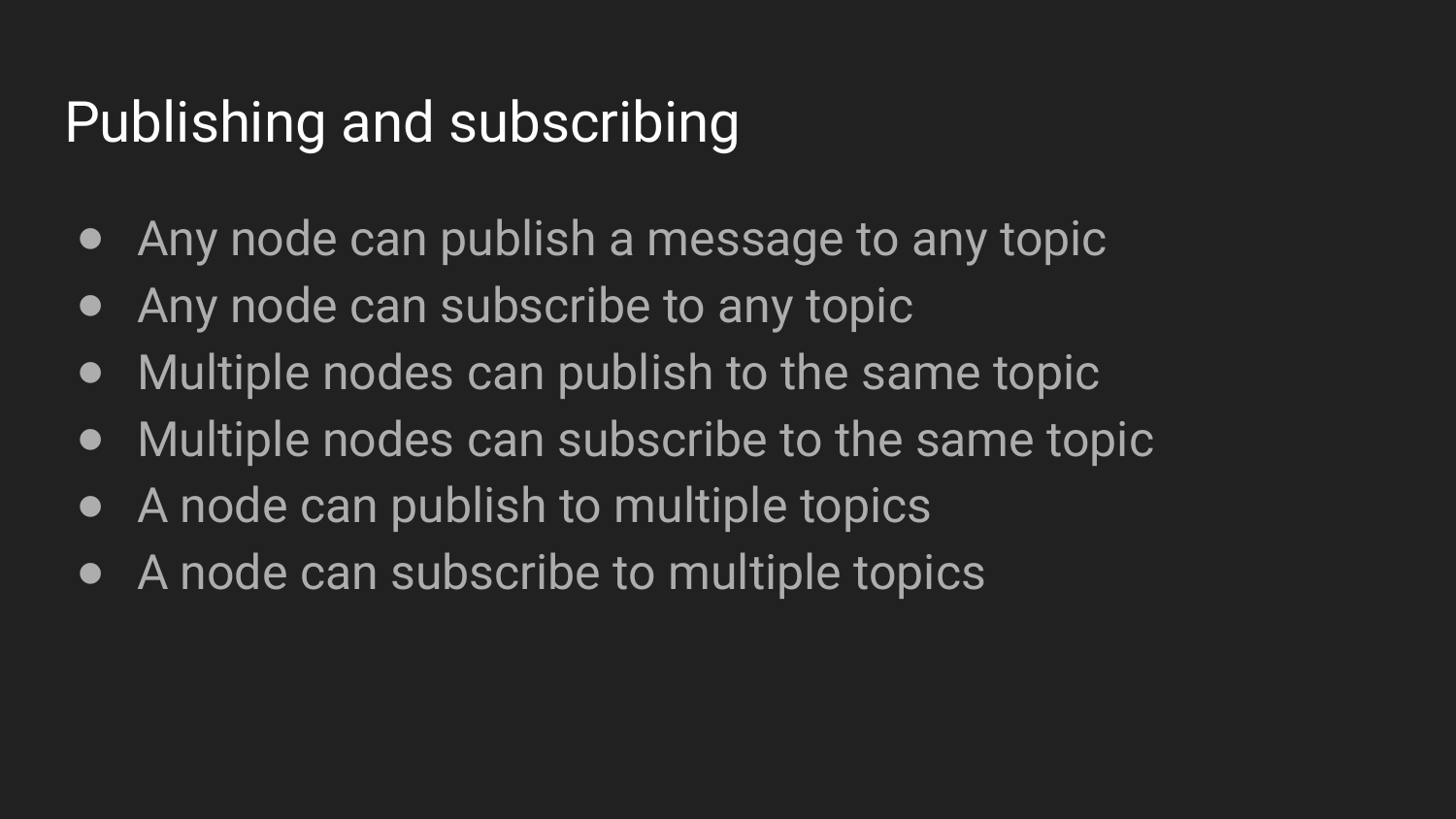

# Publishing and subscribing
Any node can publish a message to any topic
Any node can subscribe to any topic
Multiple nodes can publish to the same topic
Multiple nodes can subscribe to the same topic
A node can publish to multiple topics
A node can subscribe to multiple topics